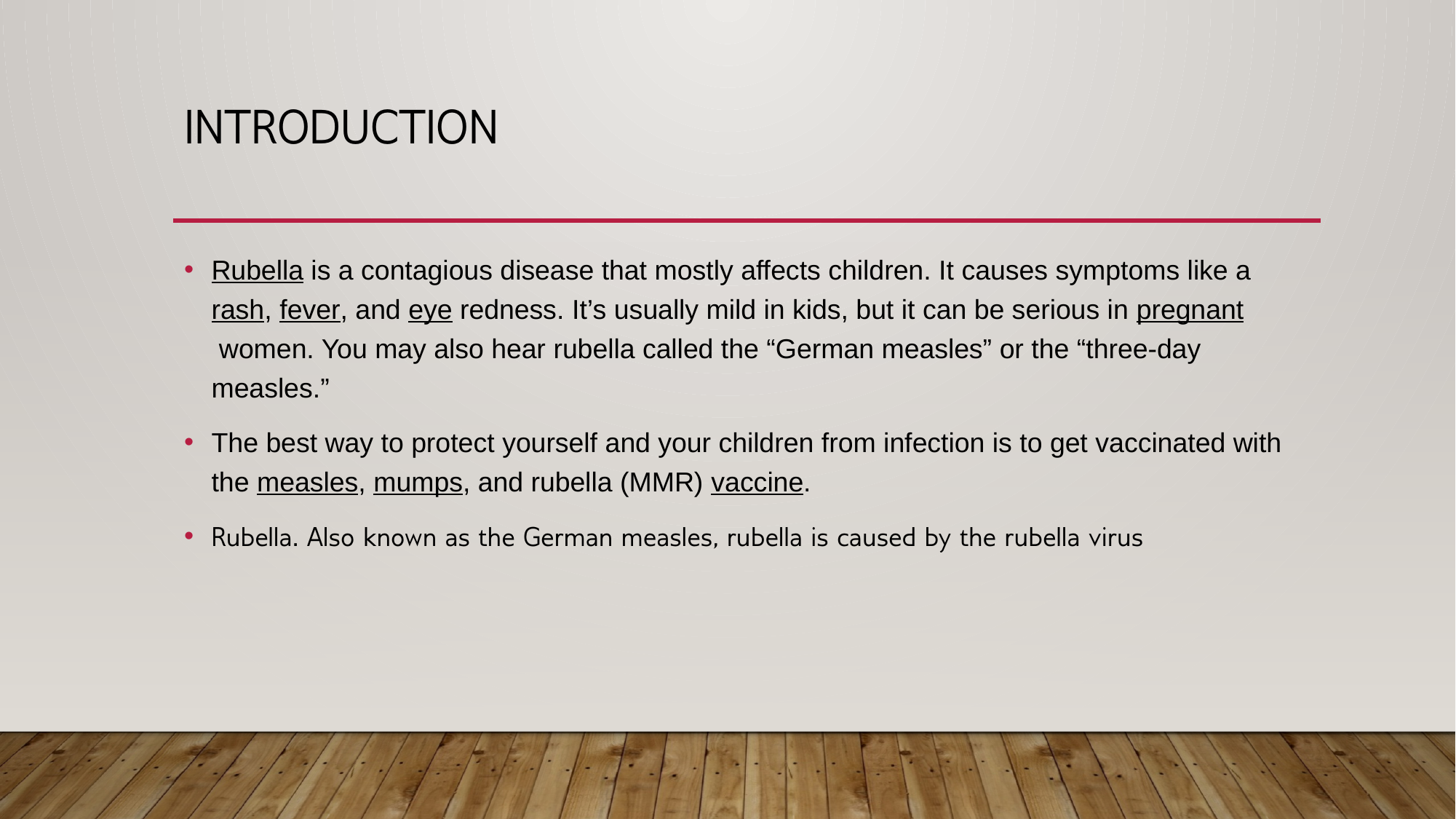

# Introduction
Rubella is a contagious disease that mostly affects children. It causes symptoms like a rash, fever, and eye redness. It’s usually mild in kids, but it can be serious in pregnant women. You may also hear rubella called the “German measles” or the “three-day measles.”
The best way to protect yourself and your children from infection is to get vaccinated with the measles, mumps, and rubella (MMR) vaccine.
Rubella. Also known as the German measles, rubella is caused by the rubella virus